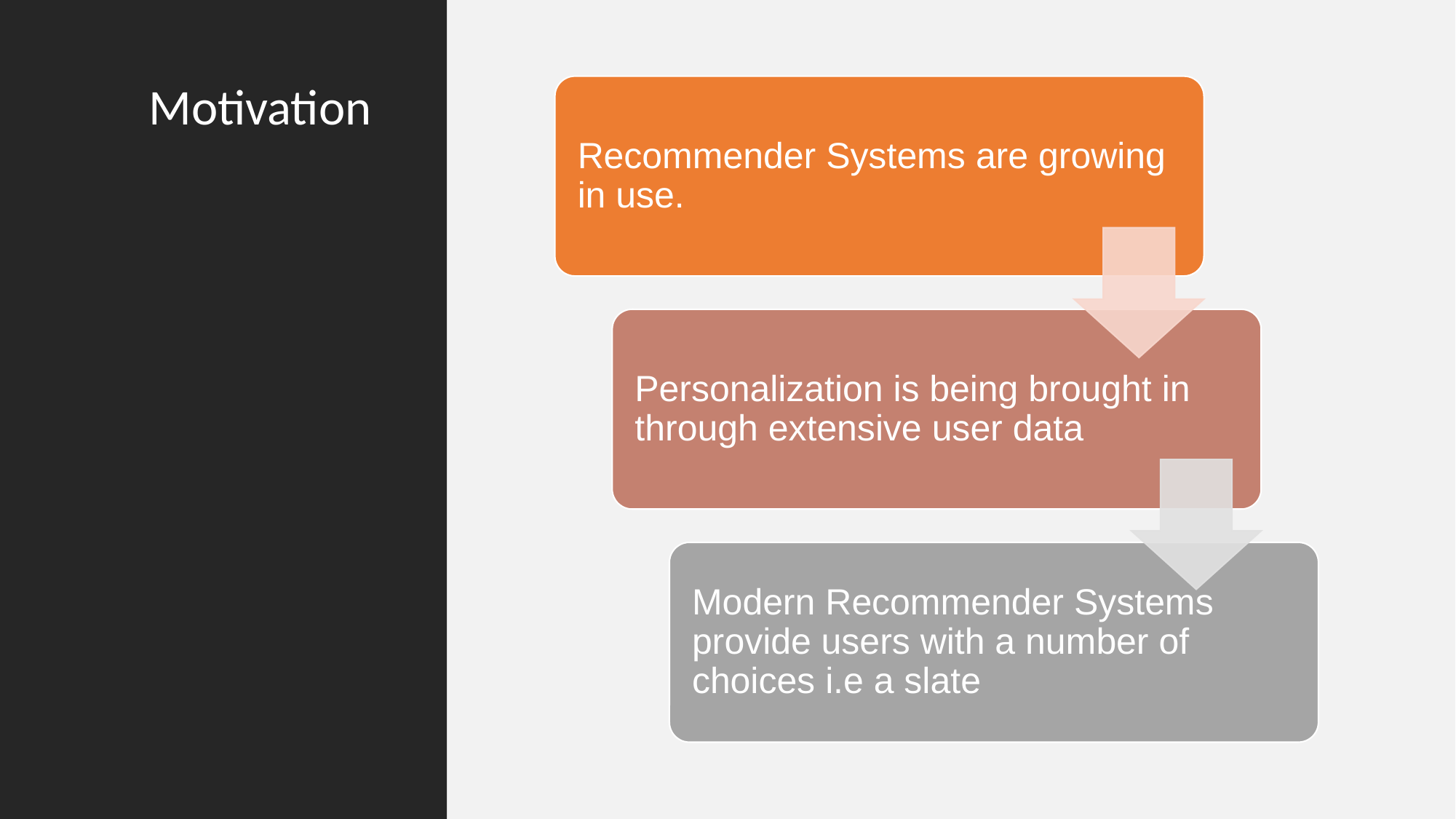

# Motivation
Recommender Systems are growing in use.
Personalization is being brought in through extensive user data
Modern Recommender Systems provide users with a number of choices i.e a slate